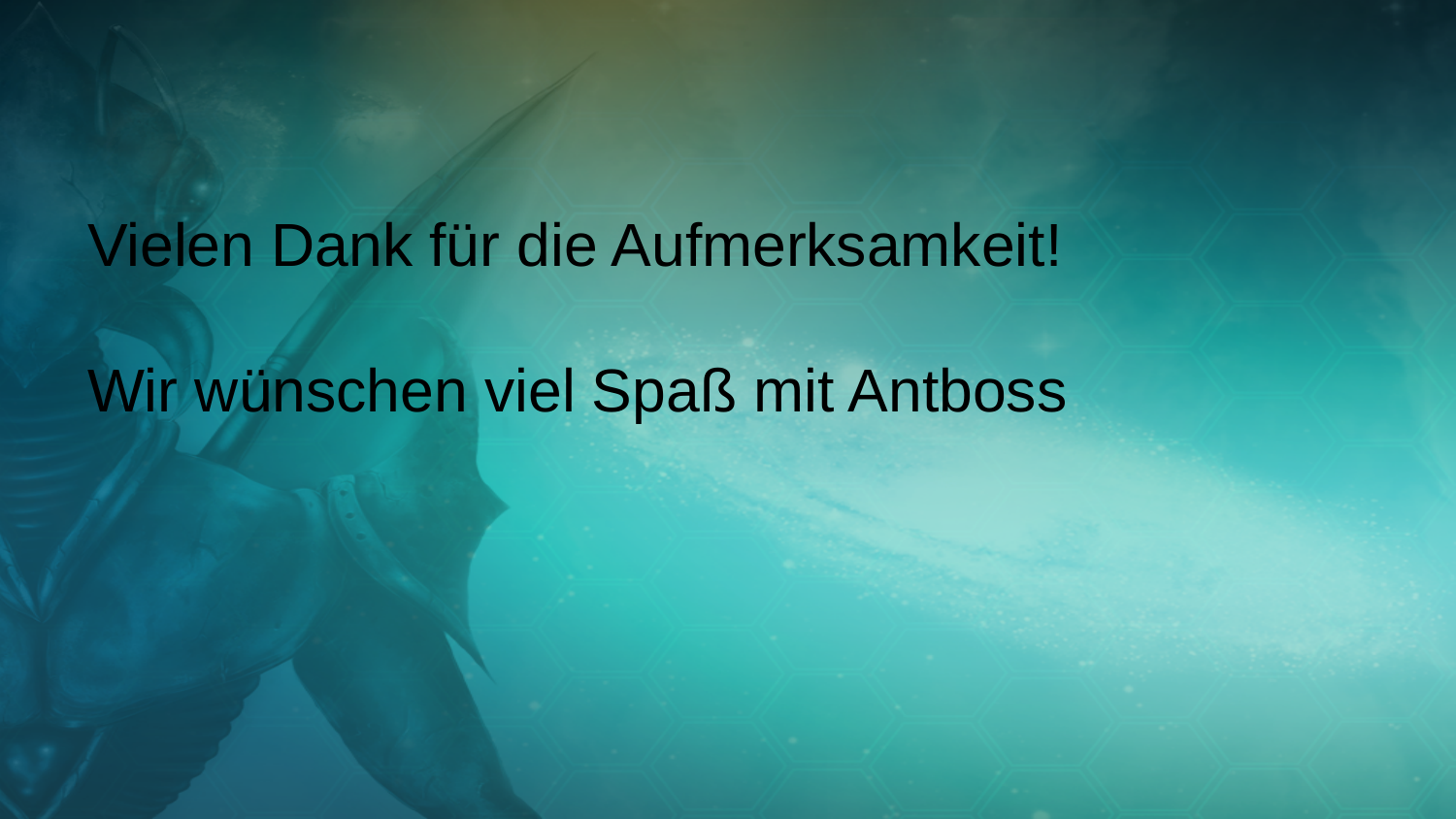

#
Vielen Dank für die Aufmerksamkeit!

Wir wünschen viel Spaß mit Antboss